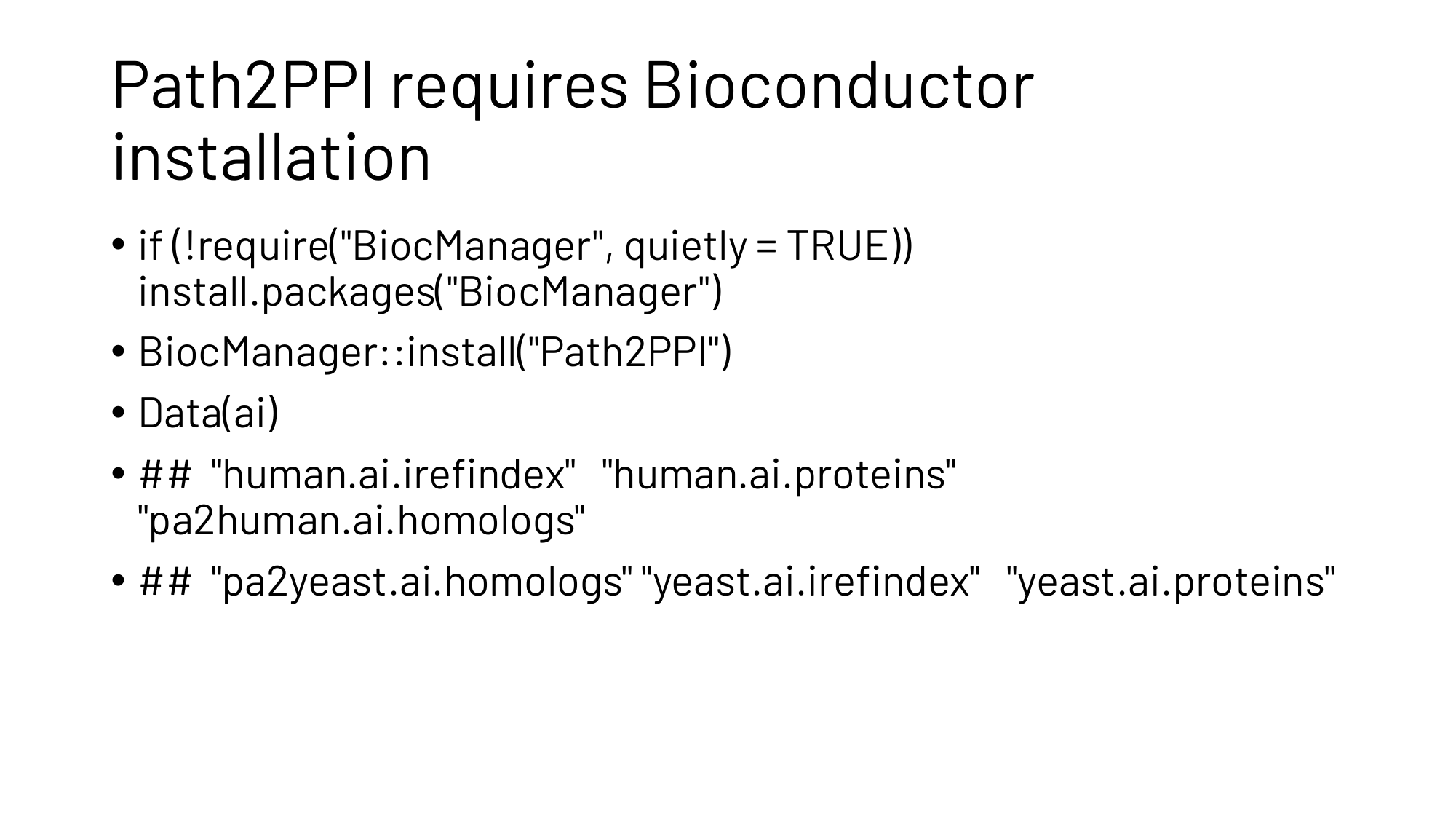

# Path2PPI requires Bioconductor installation
if (!require("BiocManager", quietly = TRUE))  install.packages("BiocManager")
BiocManager::install("Path2PPI")
Data(ai)
##  "human.ai.irefindex"   "human.ai.proteins"    "pa2human.ai.homologs"
##  "pa2yeast.ai.homologs" "yeast.ai.irefindex"   "yeast.ai.proteins"